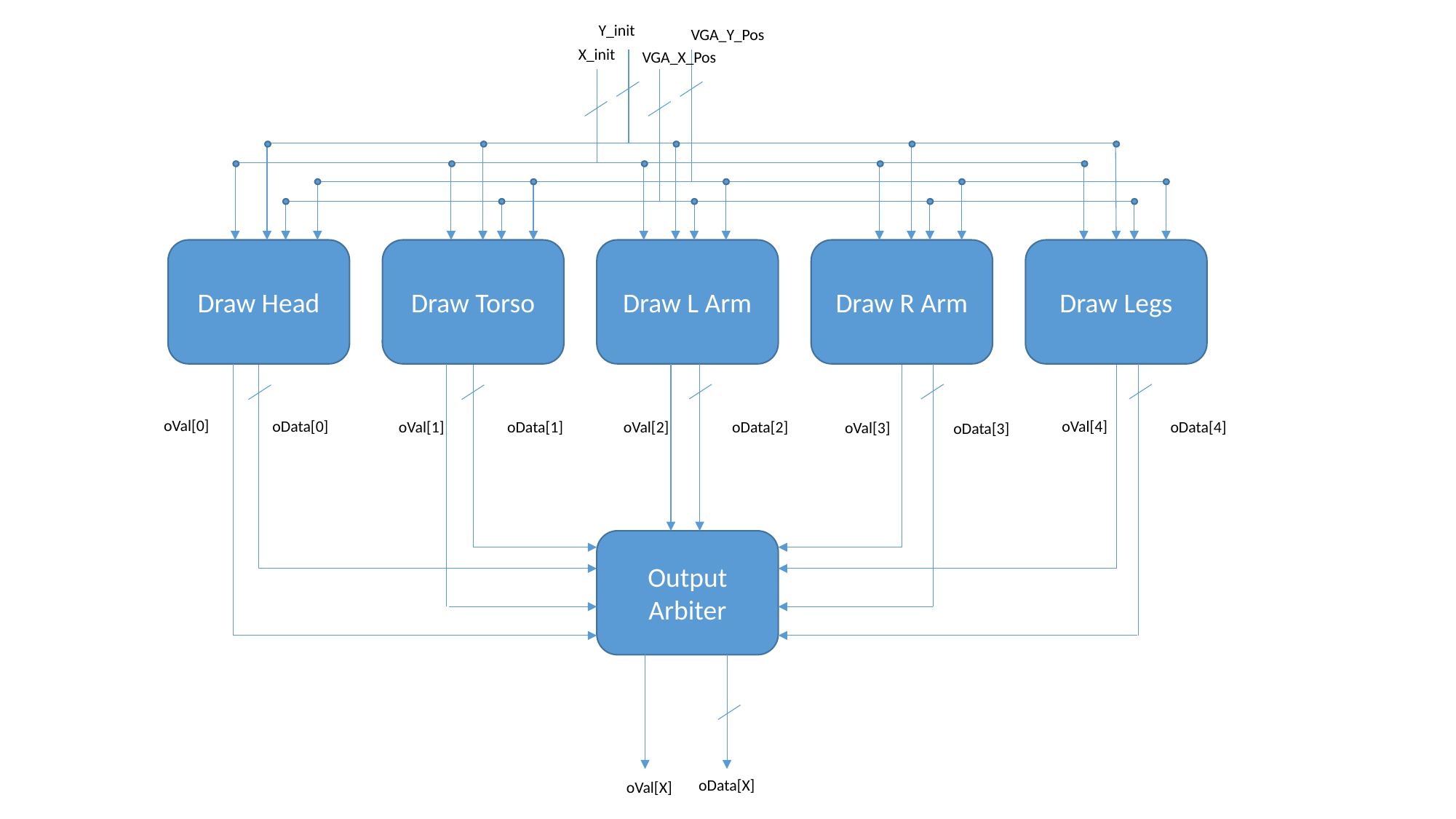

Y_init
VGA_Y_Pos
X_init
VGA_X_Pos

Draw Head
Draw Torso
Draw L Arm
Draw R Arm
Draw Legs
oVal[0]
oData[0]
oVal[4]
oVal[1]
oVal[2]
oData[4]
oData[1]
oData[2]
oVal[3]
oData[3]
Output Arbiter
oData[X]
oVal[X]